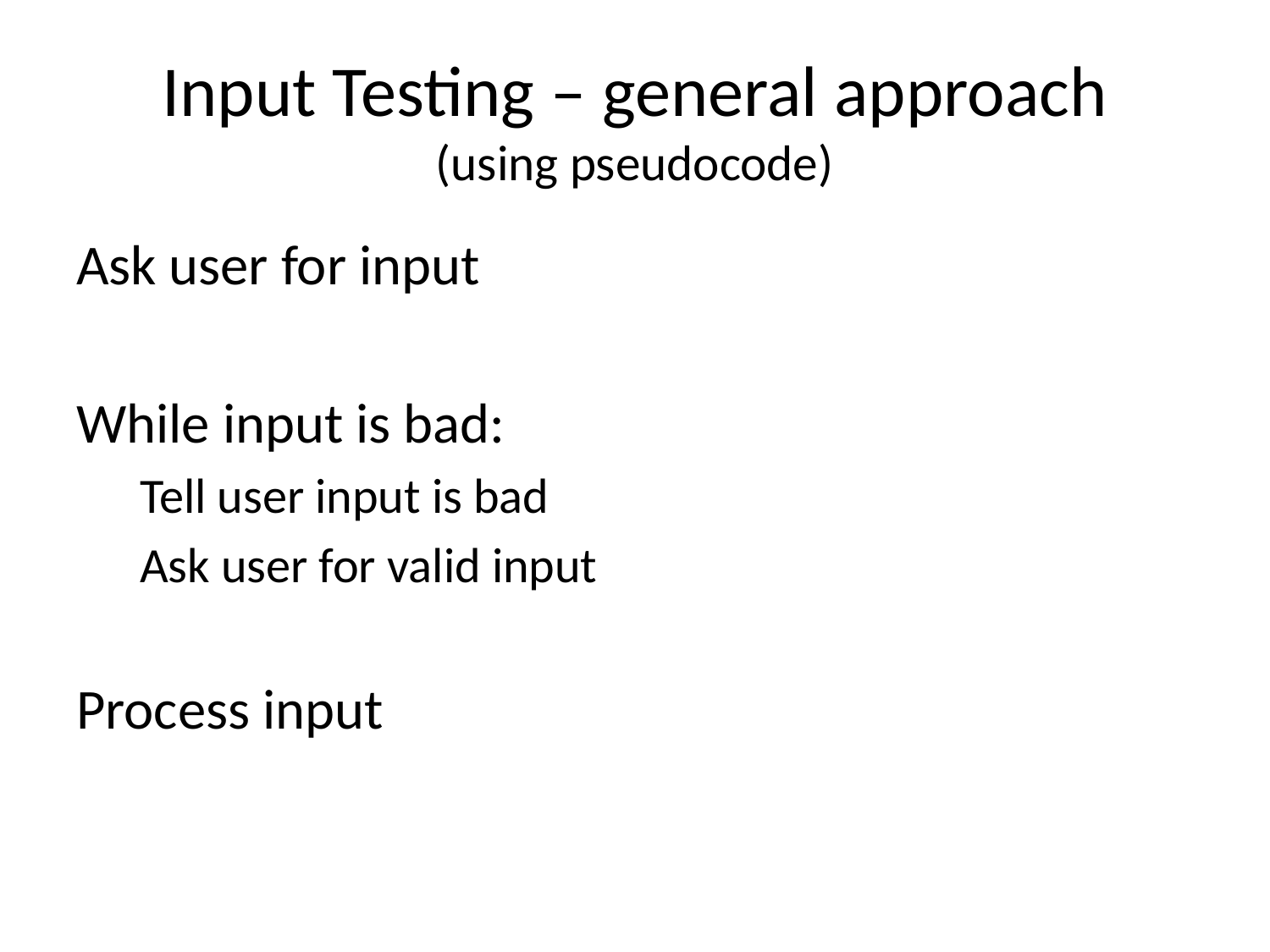

# Input Testing – general approach (using pseudocode)
Ask user for input

While input is bad:
Tell user input is bad
Ask user for valid input

Process input